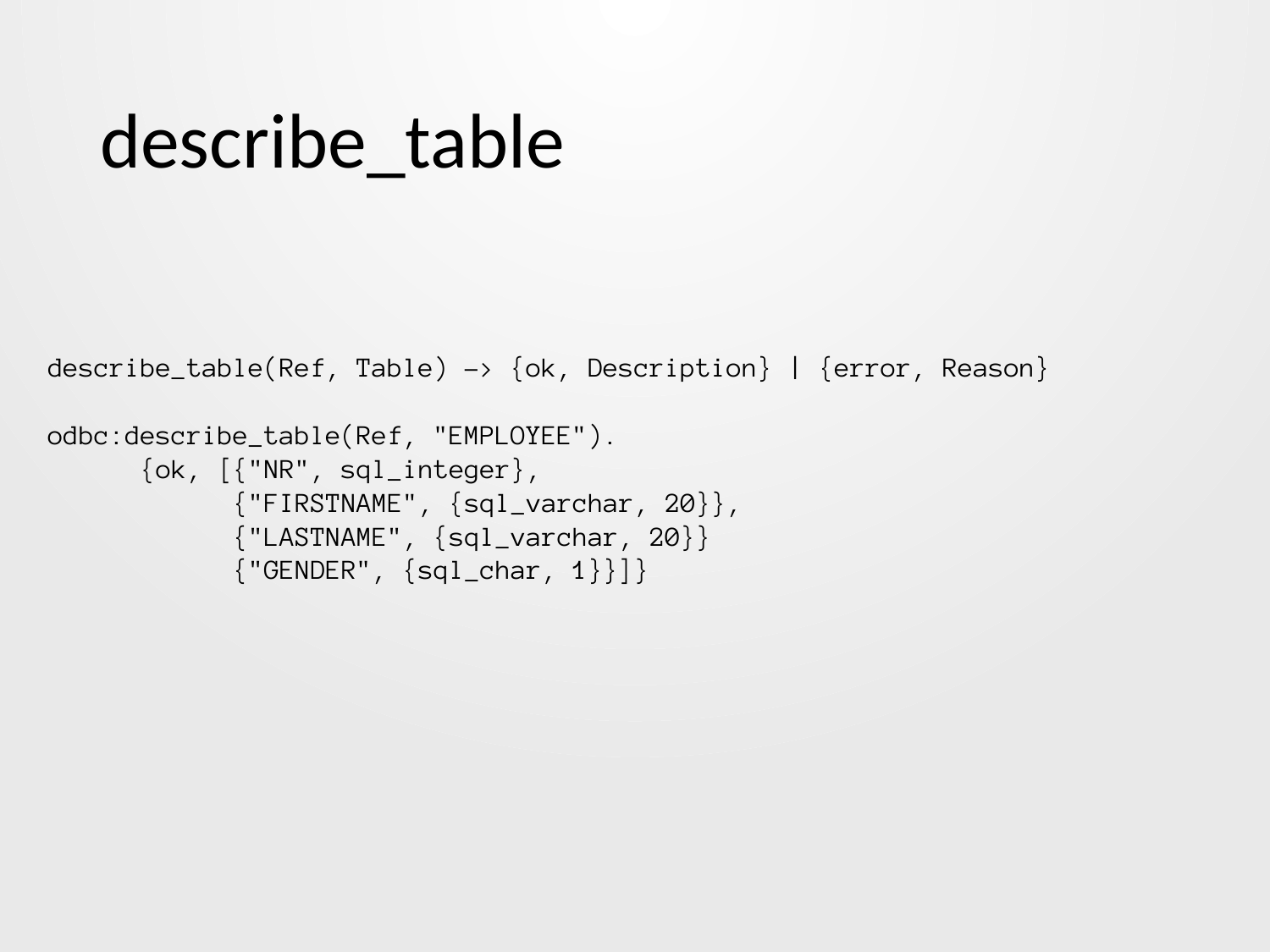

# describe_table
describe_table(Ref, Table) -> {ok, Description} | {error, Reason}

odbc:describe_table(Ref, "EMPLOYEE").
      {ok, [{"NR", sql_integer},
            {"FIRSTNAME", {sql_varchar, 20}},
            {"LASTNAME", {sql_varchar, 20}}
            {"GENDER", {sql_char, 1}}]}